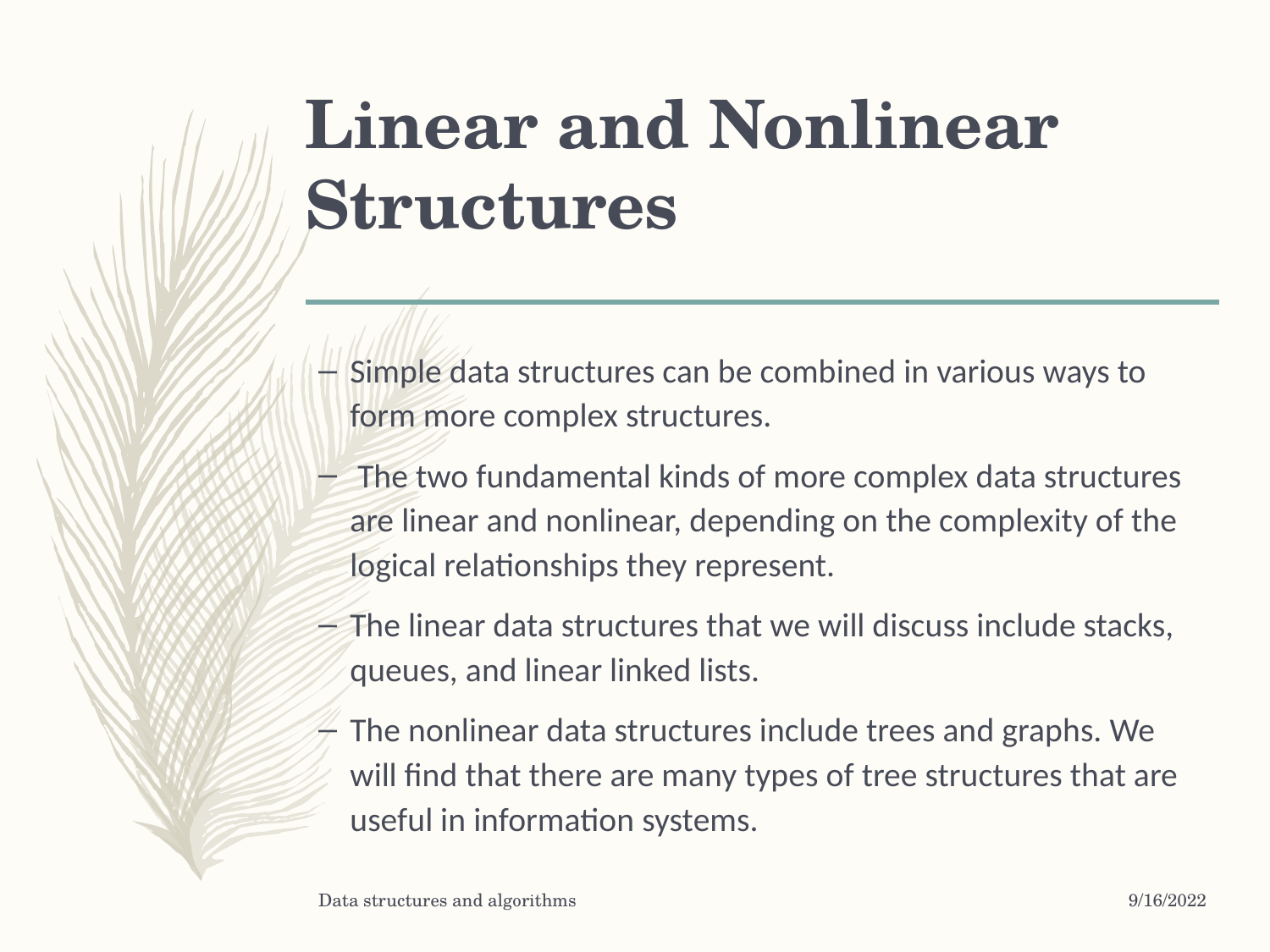

# Linear and Nonlinear Structures
Simple data structures can be combined in various ways to form more complex structures.
 The two fundamental kinds of more complex data structures are linear and nonlinear, depending on the complexity of the logical relationships they represent.
The linear data structures that we will discuss include stacks, queues, and linear linked lists.
The nonlinear data structures include trees and graphs. We will find that there are many types of tree structures that are useful in information systems.
Data structures and algorithms
9/16/2022